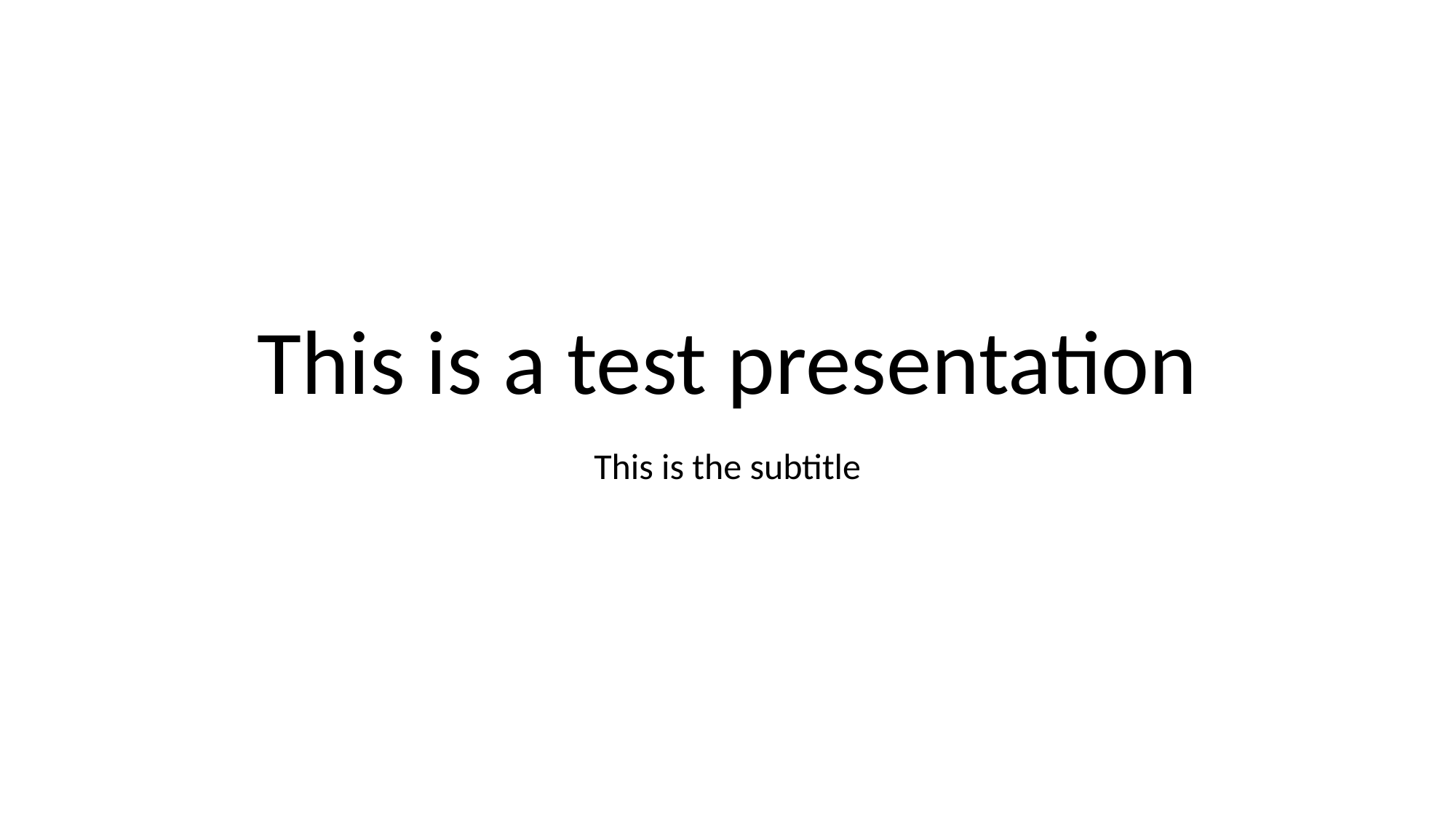

# This is a test presentation
This is the subtitle